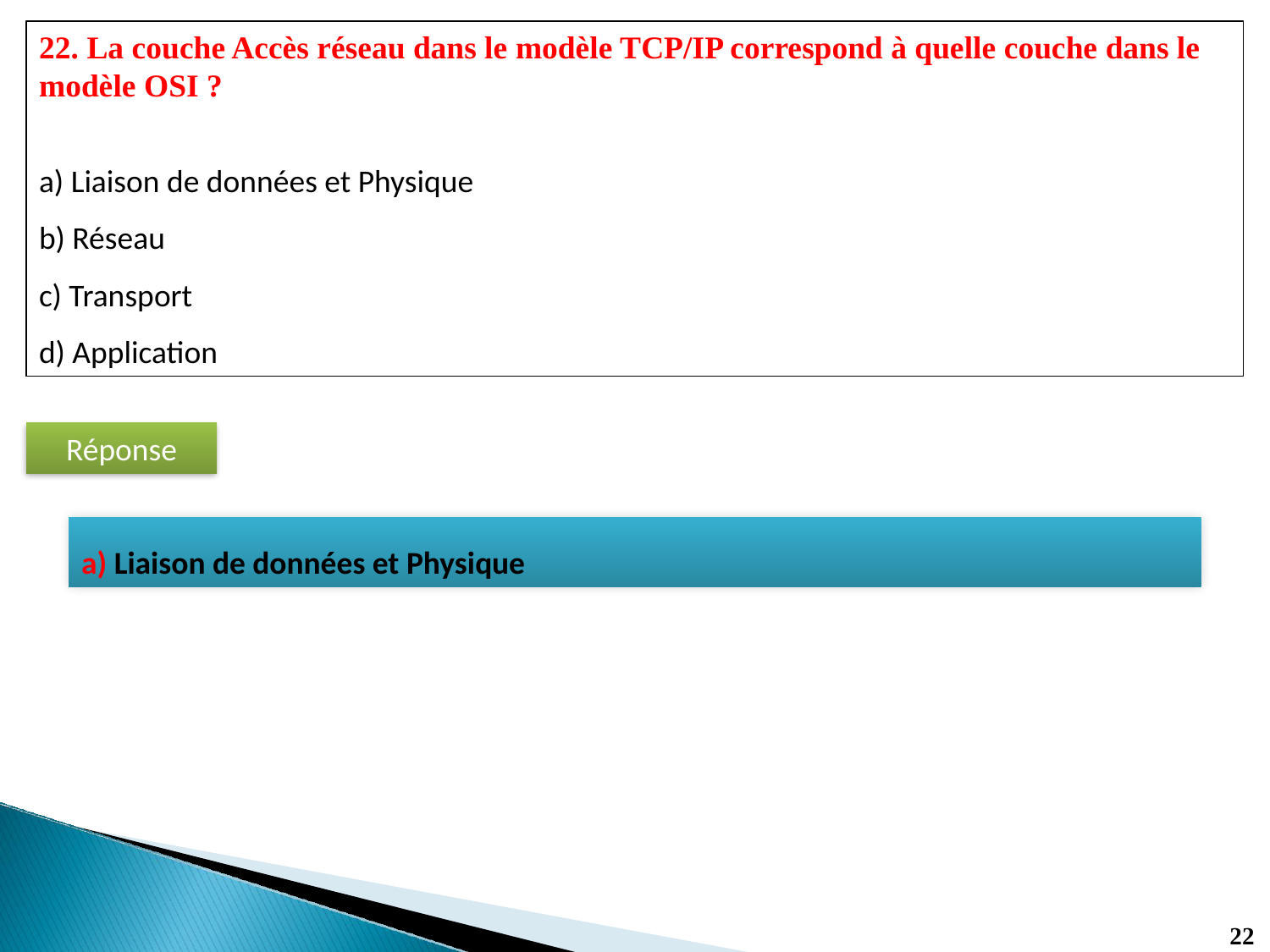

22. La couche Accès réseau dans le modèle TCP/IP correspond à quelle couche dans le modèle OSI ?

a) Liaison de données et Physique
b) Réseau
c) Transport
d) Application
Réponse
a) Liaison de données et Physique
22